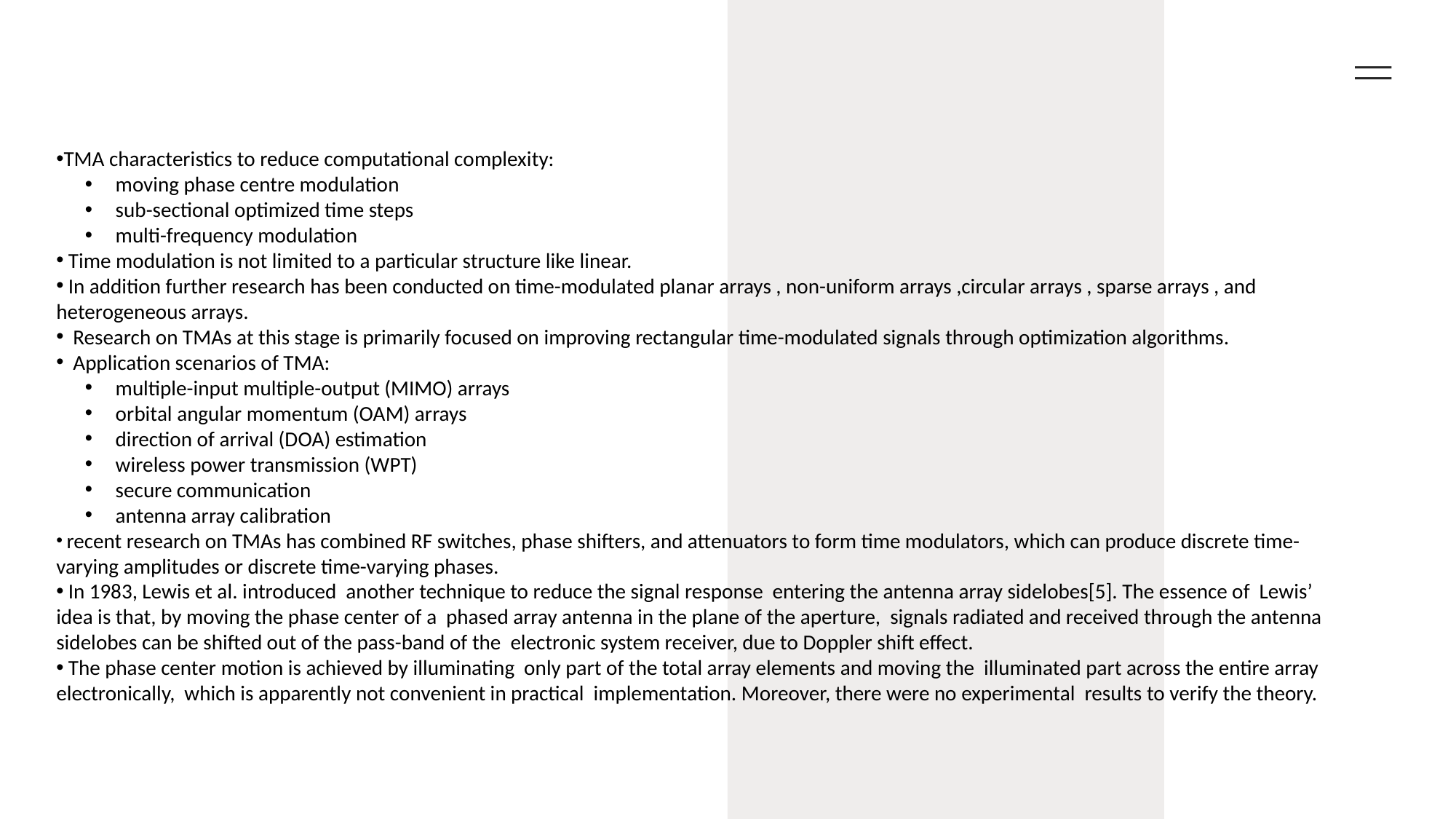

TMA characteristics to reduce computational complexity:
 moving phase centre modulation
 sub-sectional optimized time steps
 multi-frequency modulation
 Time modulation is not limited to a particular structure like linear.
 In addition further research has been conducted on time-modulated planar arrays , non-uniform arrays ,circular arrays , sparse arrays , and heterogeneous arrays.
  Research on TMAs at this stage is primarily focused on improving rectangular time-modulated signals through optimization algorithms.
  Application scenarios of TMA:
 multiple-input multiple-output (MIMO) arrays
 orbital angular momentum (OAM) arrays
 direction of arrival (DOA) estimation
 wireless power transmission (WPT)
 secure communication
 antenna array calibration
 recent research on TMAs has combined RF switches, phase shifters, and attenuators to form time modulators, which can produce discrete time-varying amplitudes or discrete time-varying phases.
 In 1983, Lewis et al. introduced  another technique to reduce the signal response  entering the antenna array sidelobes[5]. The essence of  Lewis’ idea is that, by moving the phase center of a  phased array antenna in the plane of the aperture,  signals radiated and received through the antenna  sidelobes can be shifted out of the pass-band of the  electronic system receiver, due to Doppler shift effect.
 The phase center motion is achieved by illuminating  only part of the total array elements and moving the  illuminated part across the entire array electronically,  which is apparently not convenient in practical  implementation. Moreover, there were no experimental  results to verify the theory.